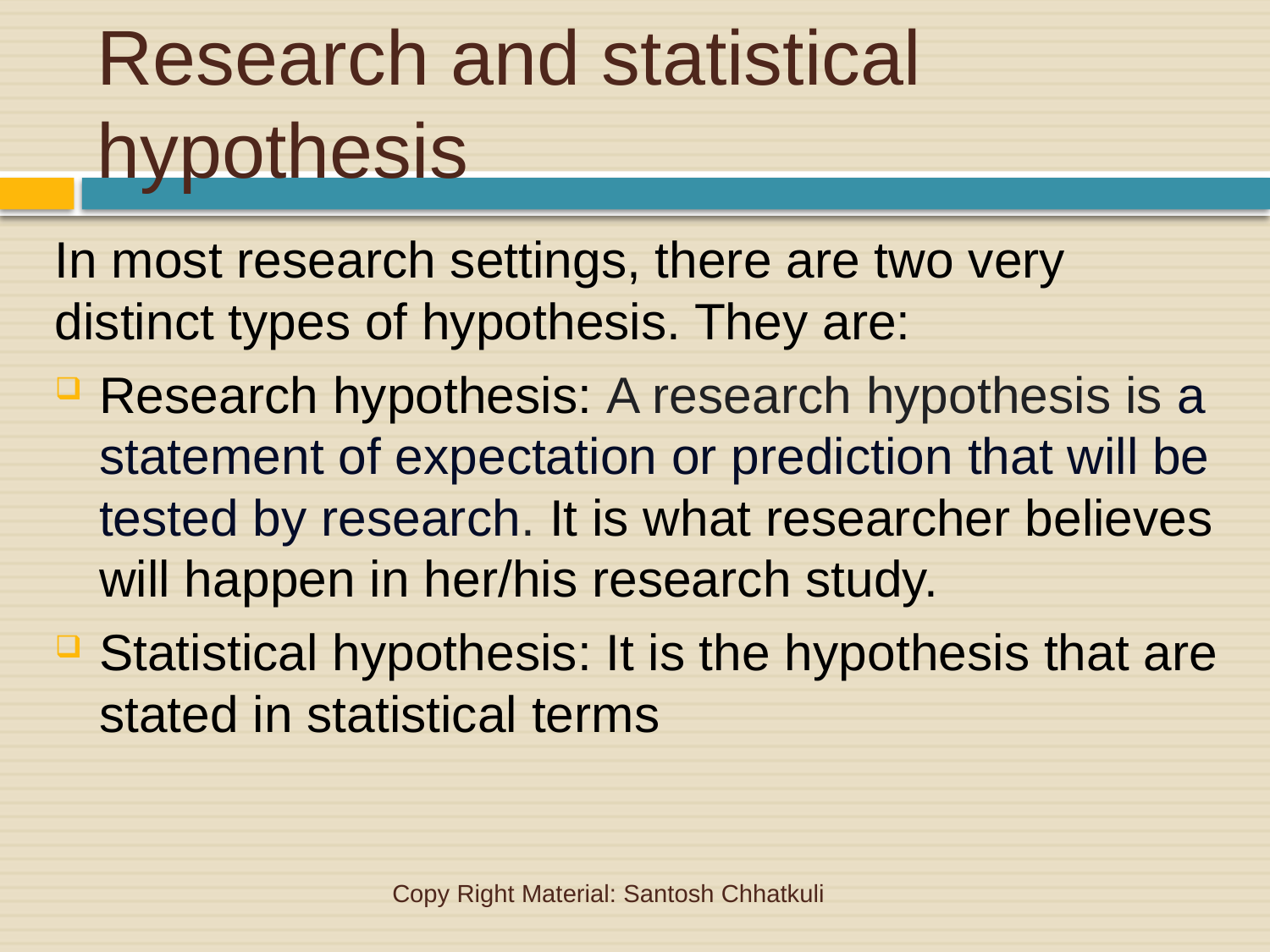

# Research and statistical hypothesis
In most research settings, there are two very distinct types of hypothesis. They are:
Research hypothesis: A research hypothesis is a statement of expectation or prediction that will be tested by research. It is what researcher believes will happen in her/his research study.
Statistical hypothesis: It is the hypothesis that are stated in statistical terms

Copy Right Material: Santosh Chhatkuli